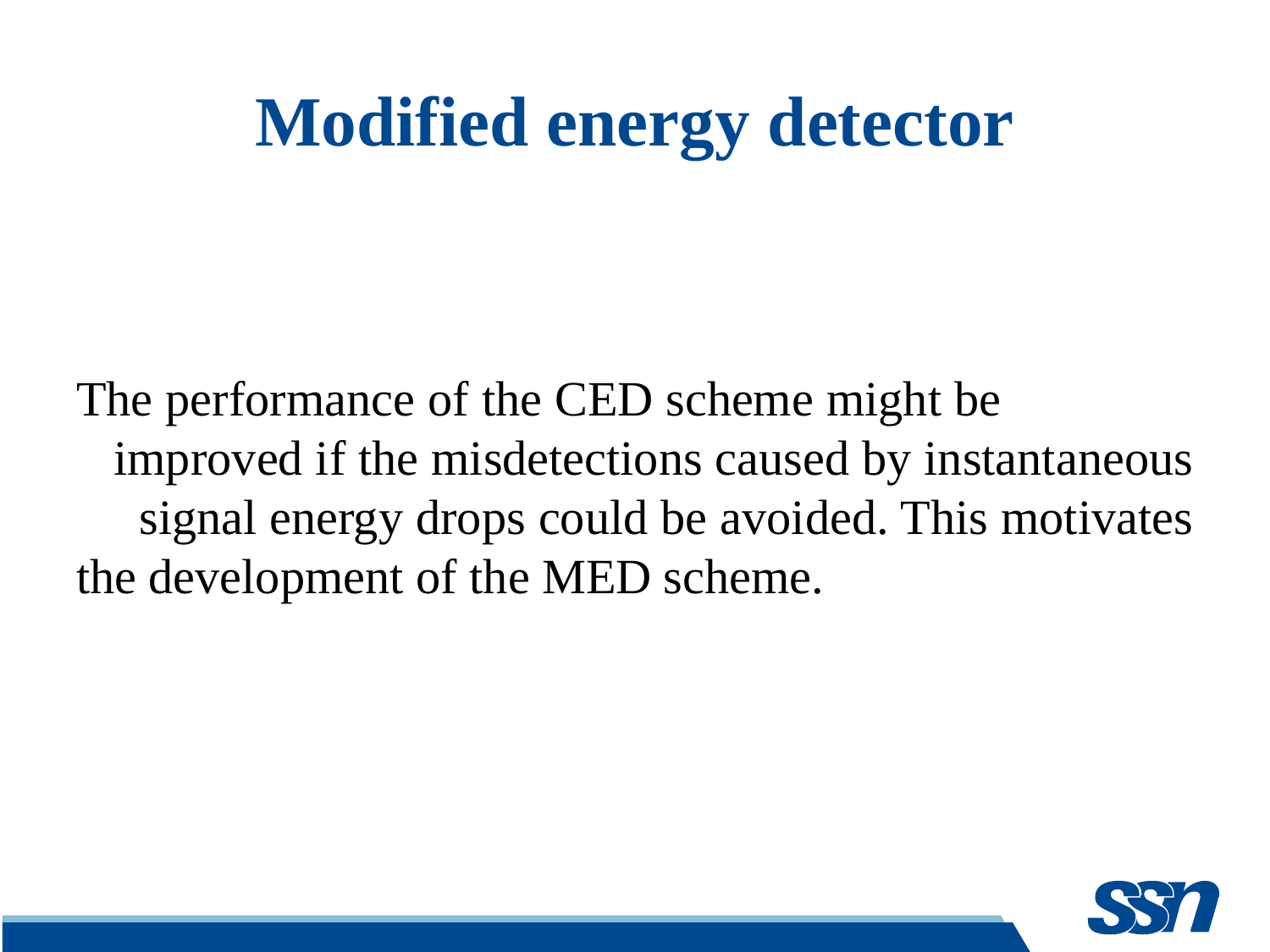

# Modified energy detector

The performance of the CED scheme might be                   improved if the misdetections caused by instantaneous      signal energy drops could be avoided. This motivates the development of the MED scheme.